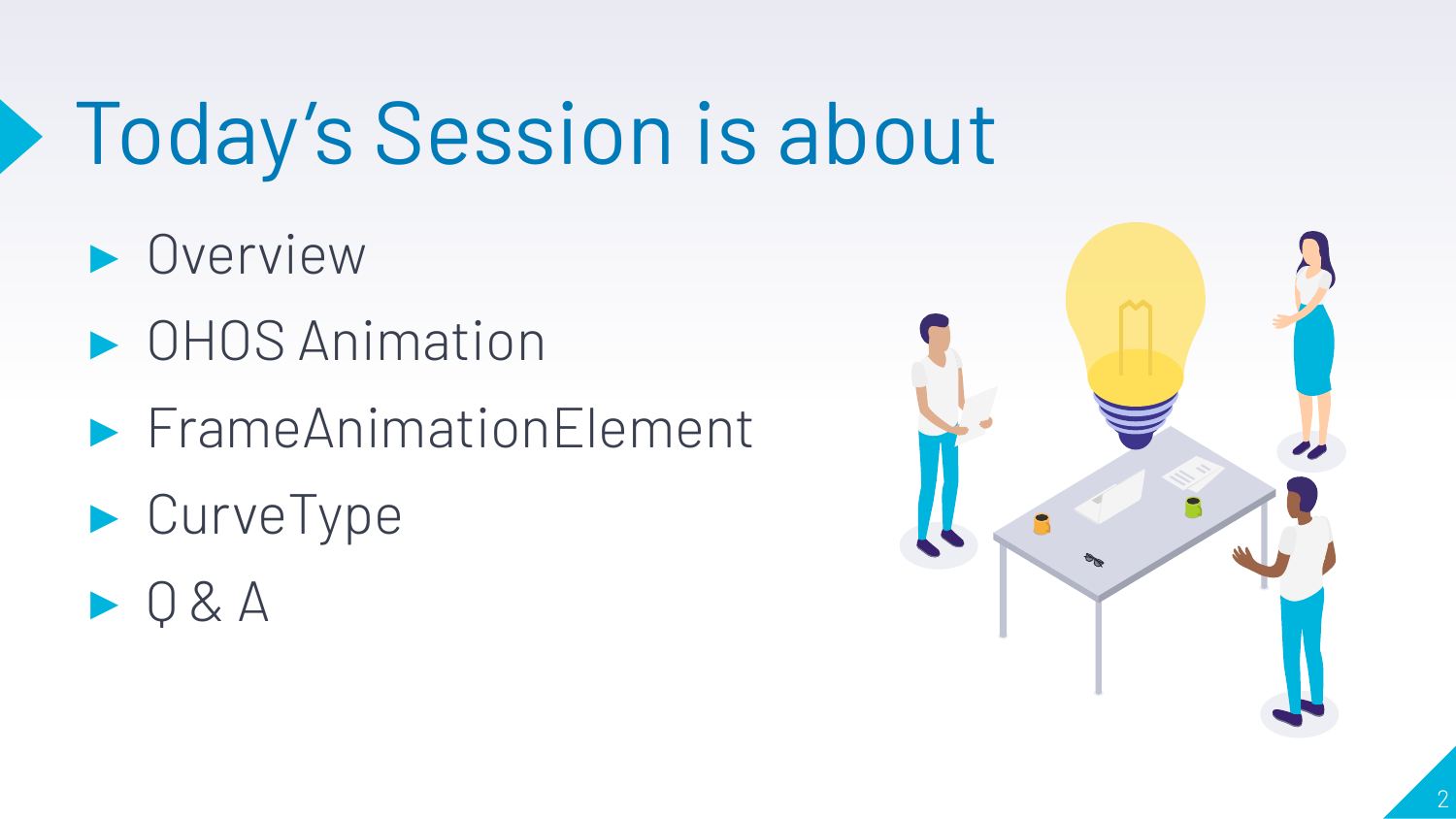

# Today’s Session is about
Overview
OHOS Animation
FrameAnimationElement
CurveType
Q & A

2